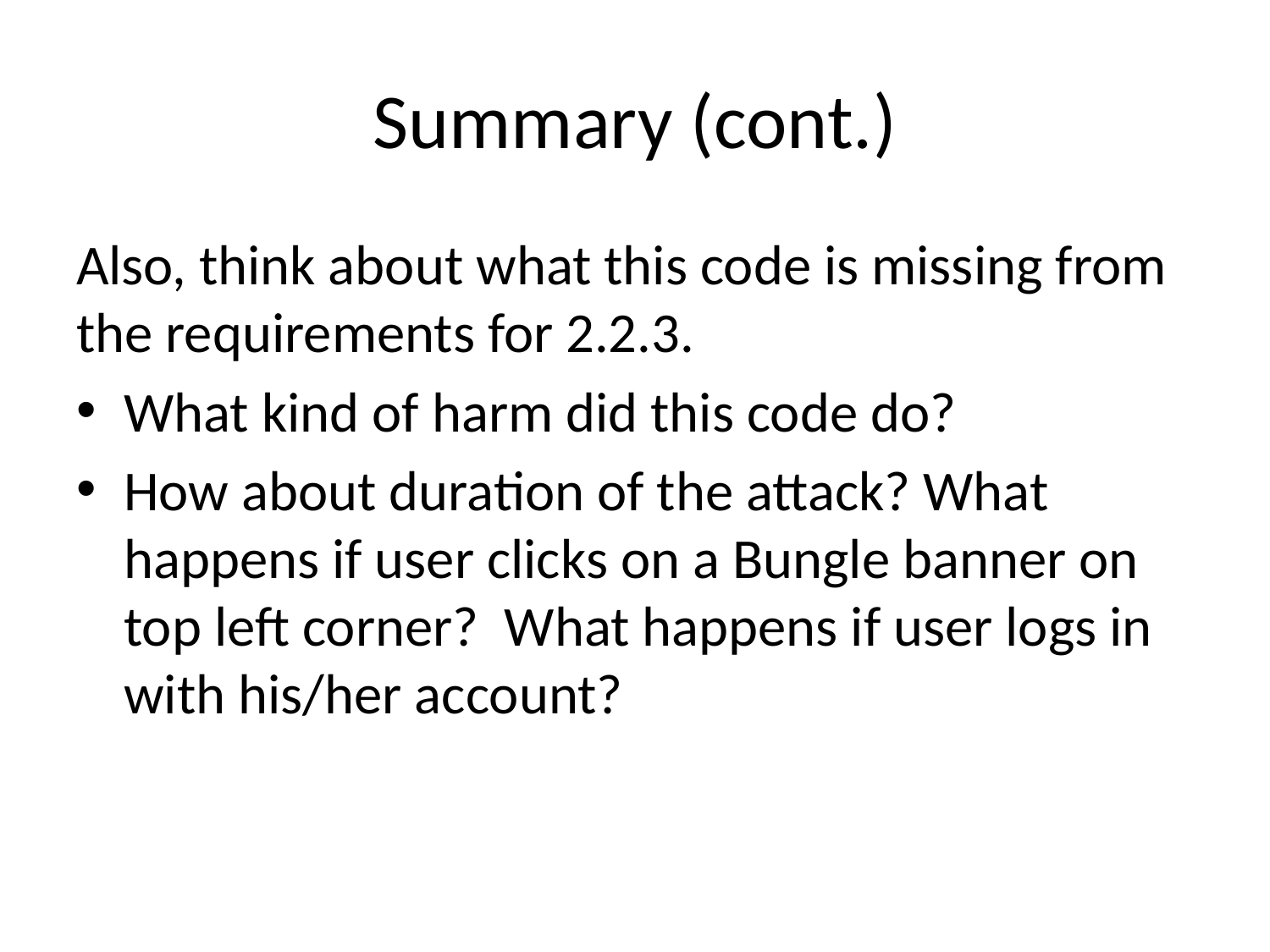

# Summary (cont.)
Also, think about what this code is missing from the requirements for 2.2.3.
What kind of harm did this code do?
How about duration of the attack? What happens if user clicks on a Bungle banner on top left corner?  What happens if user logs in with his/her account?